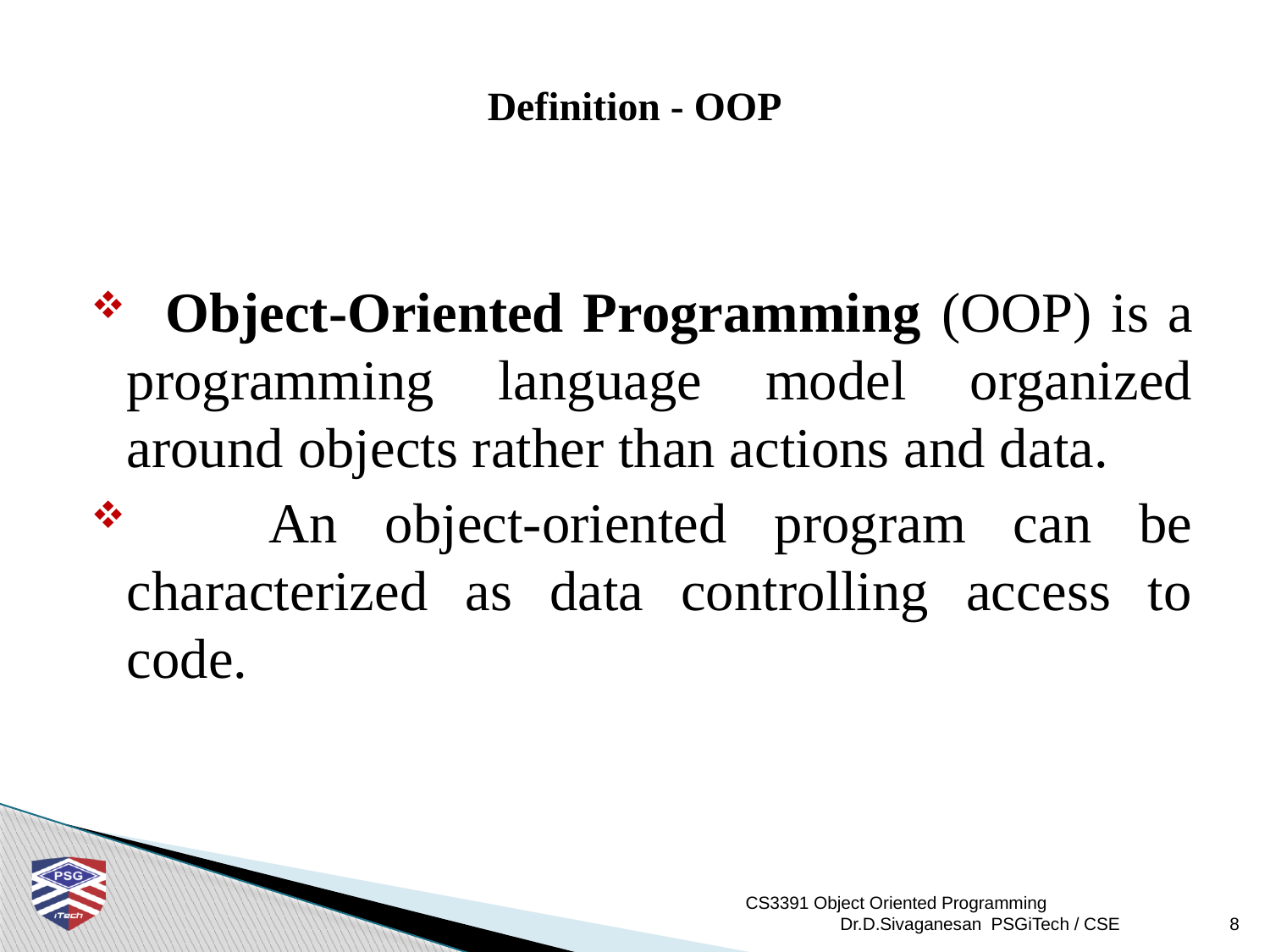

# Definition - OOP

  Object-Oriented Programming (OOP) is a programming language model organized around objects rather than actions and data.
   An object-oriented program can be characterized as data controlling access to code.

CS3391 Object Oriented Programming                Dr.D.Sivaganesan  PSGiTech / CSE
8